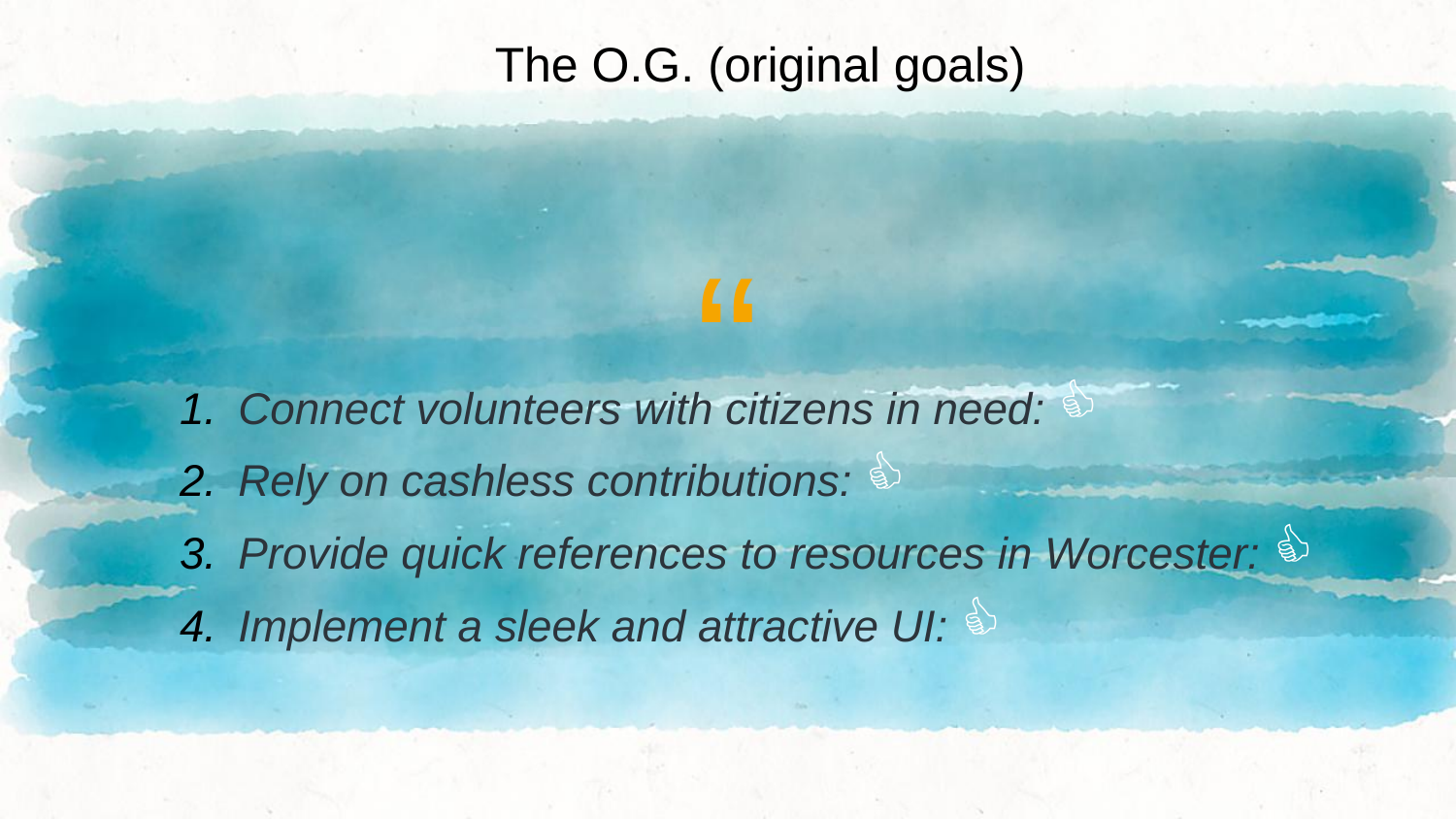

The O.G. (original goals)
Connect volunteers with citizens in need: 👍
Rely on cashless contributions: 👍
Provide quick references to resources in Worcester: 👍
Implement a sleek and attractive UI: 👍